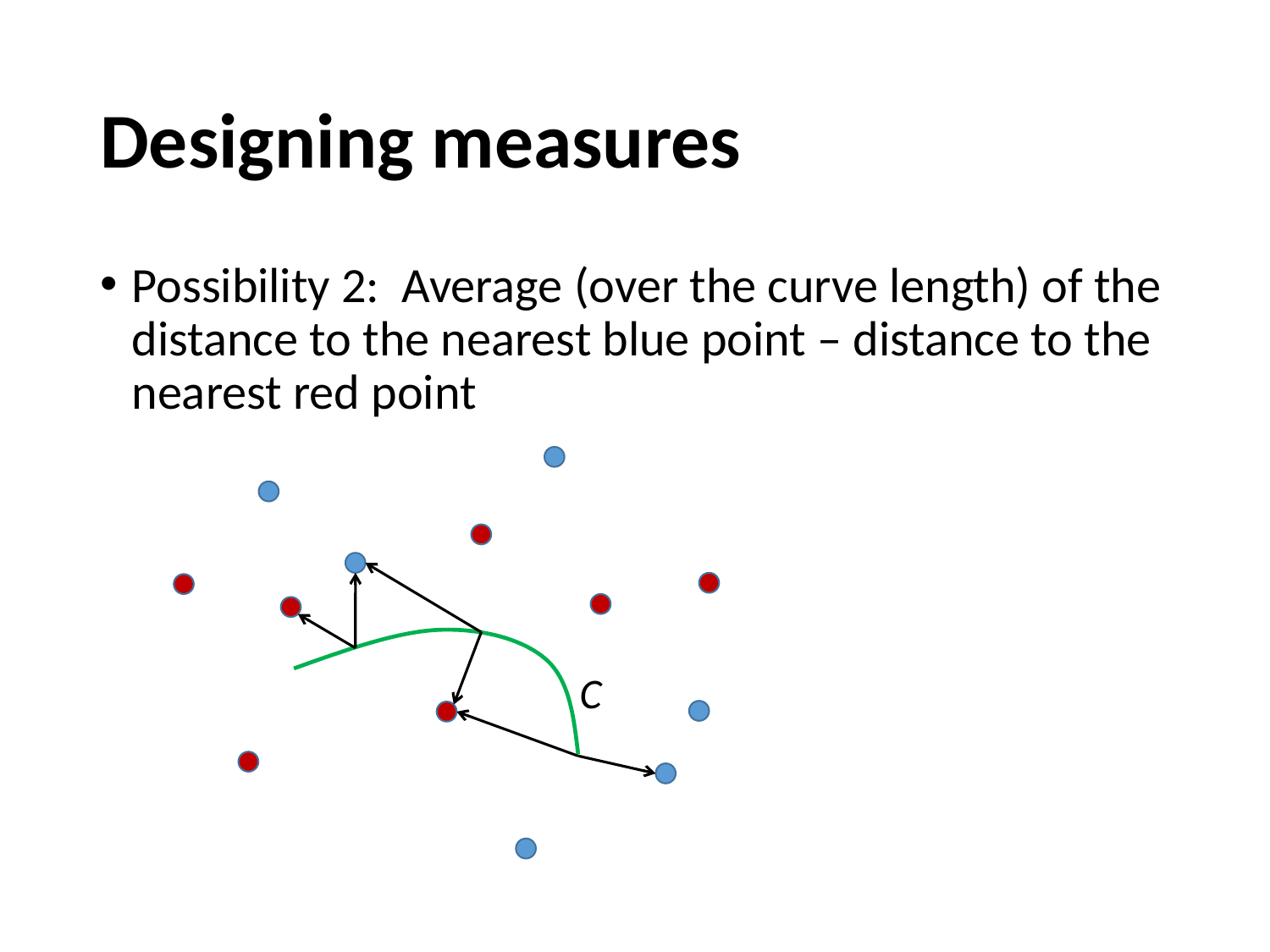

# Designing measures
Possibility 2:  Average (over the curve length) of the distance to the nearest blue point – distance to the nearest red point

C